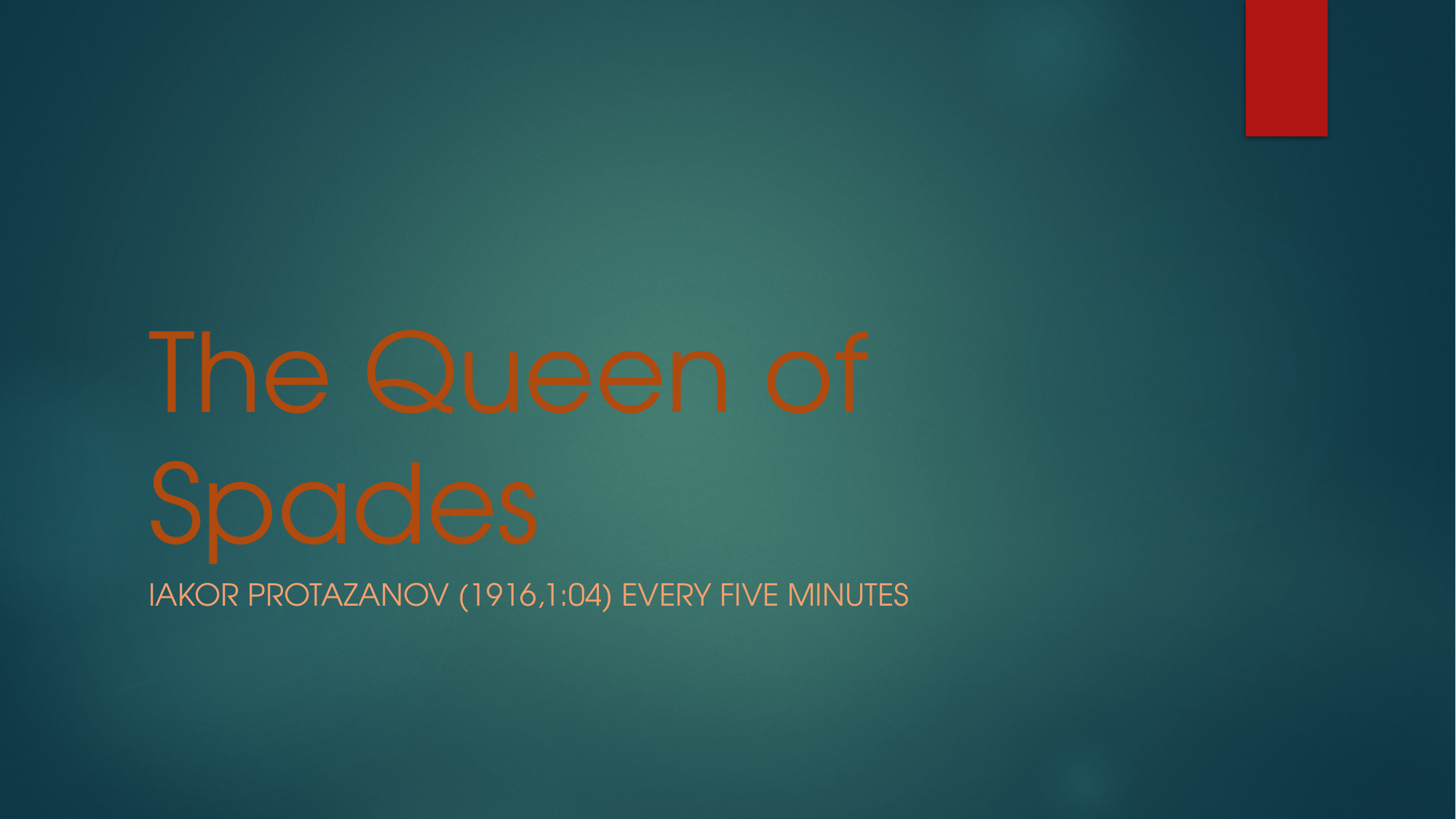

# The Queen of Spades
Iakor PROTAZANOV (1916,1:04) every five minutes